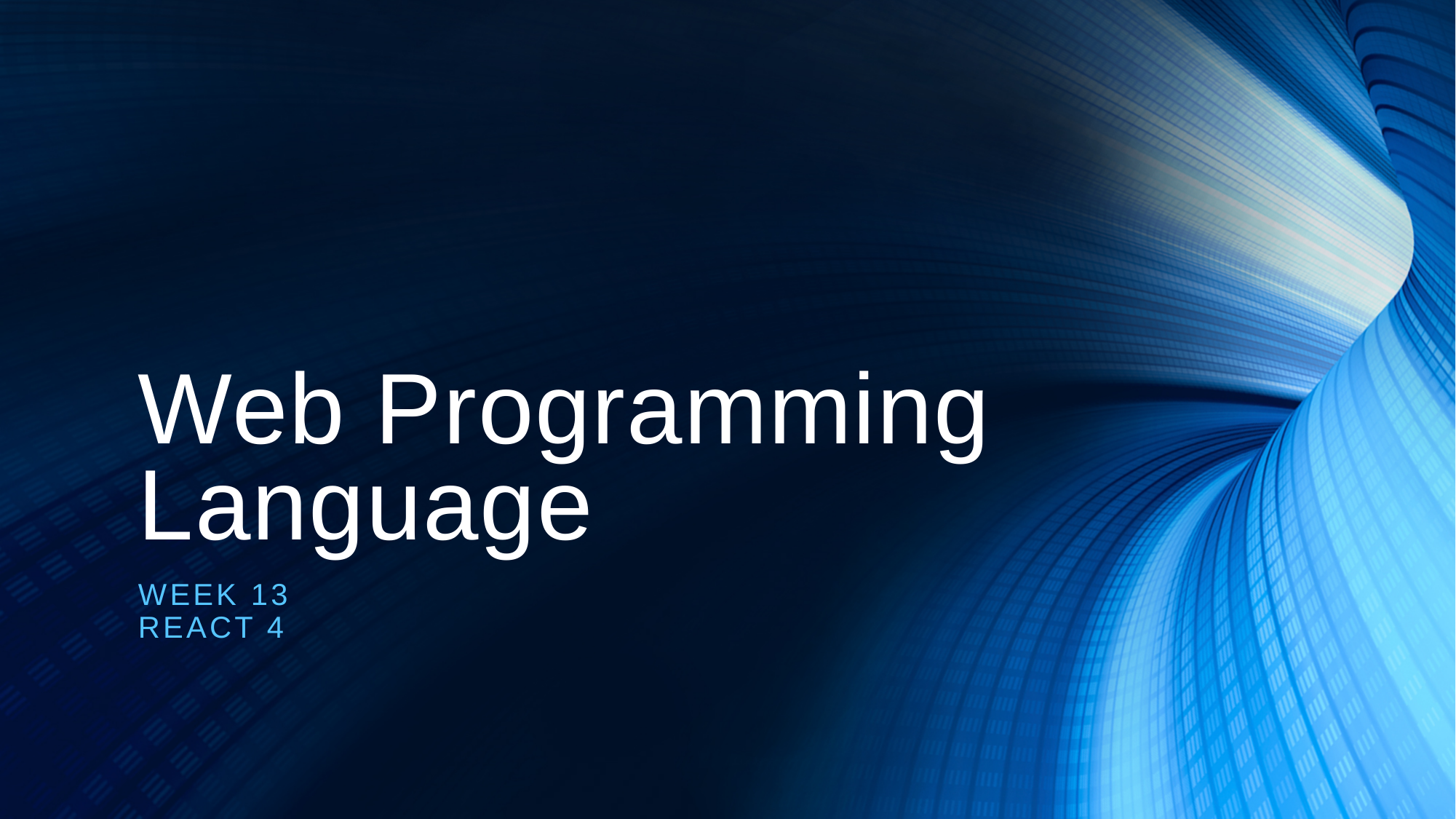

# Web Programming Language
Week 13
React 4